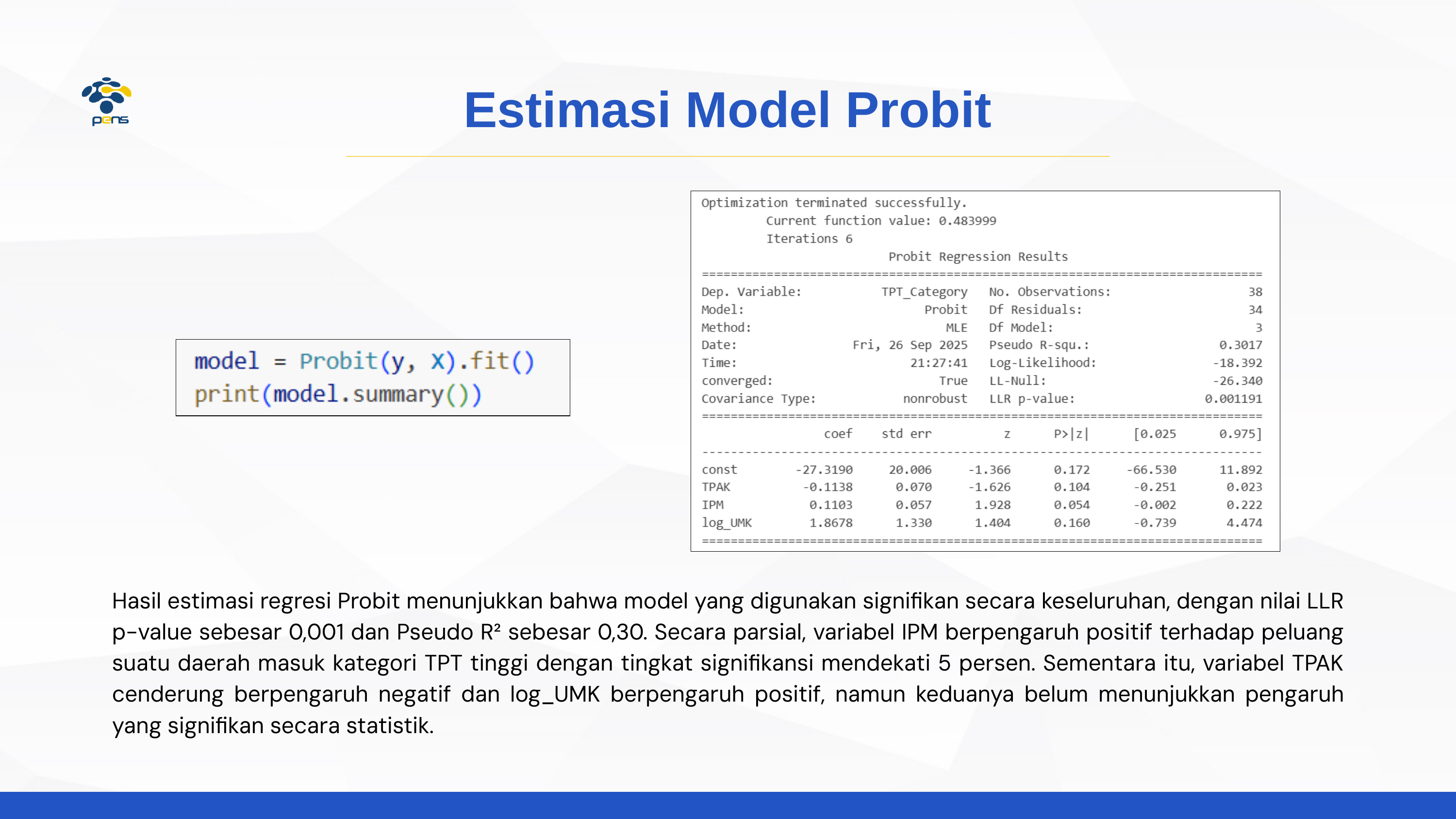

Estimasi Model Probit

Hasil estimasi regresi Probit menunjukkan bahwa model yang digunakan signifikan secara keseluruhan, dengan nilai LLR p-value sebesar 0,001 dan Pseudo R² sebesar 0,30. Secara parsial, variabel IPM berpengaruh positif terhadap peluang suatu daerah masuk kategori TPT tinggi dengan tingkat signifikansi mendekati 5 persen. Sementara itu, variabel TPAK cenderung berpengaruh negatif dan log_UMK berpengaruh positif, namun keduanya belum menunjukkan pengaruh yang signifikan secara statistik.